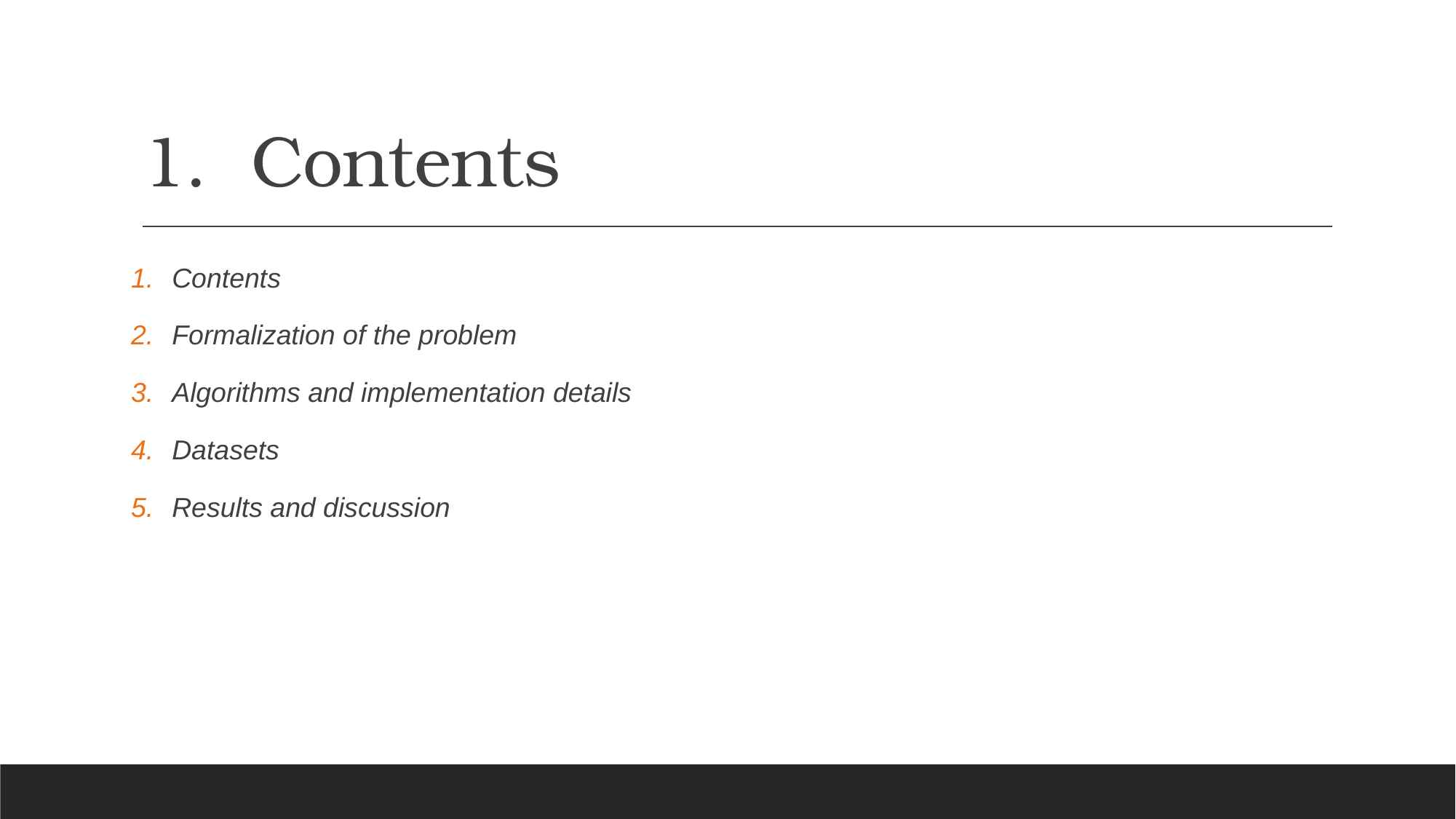

# 1.	Contents
Contents
Formalization of the problem
Algorithms and implementation details
Datasets
Results and discussion